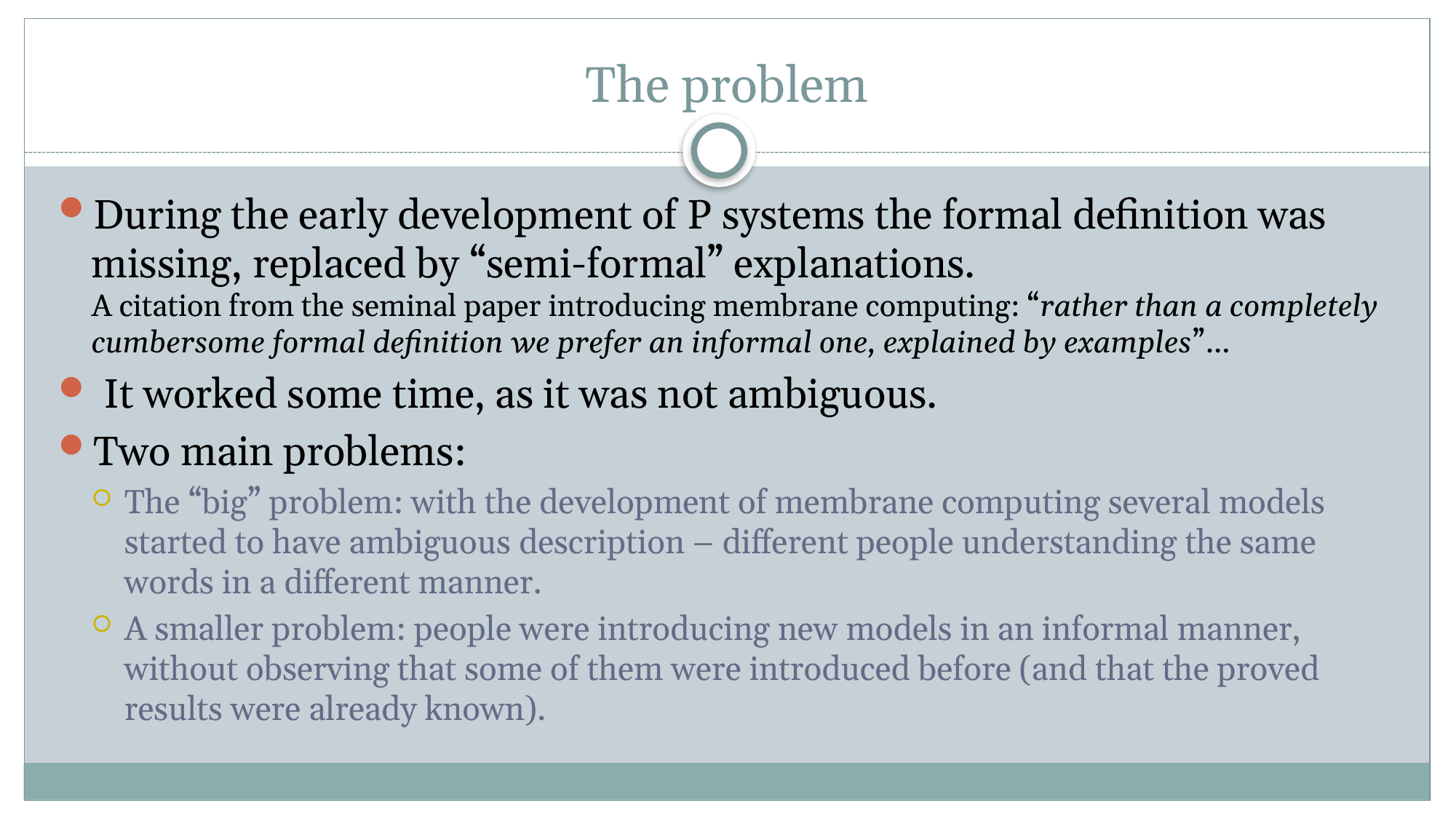

# The problem
During the early development of P systems the formal definition was missing, replaced by “semi-formal” explanations.
A citation from the seminal paper introducing membrane computing: “rather than a completely cumbersome formal definition we prefer an informal one, explained by examples”…
 It worked some time, as it was not ambiguous.
Two main problems:
The “big” problem: with the development of membrane computing several models started to have ambiguous description – different people understanding the same words in a different manner.
A smaller problem: people were introducing new models in an informal manner, without observing that some of them were introduced before (and that the proved results were already known).